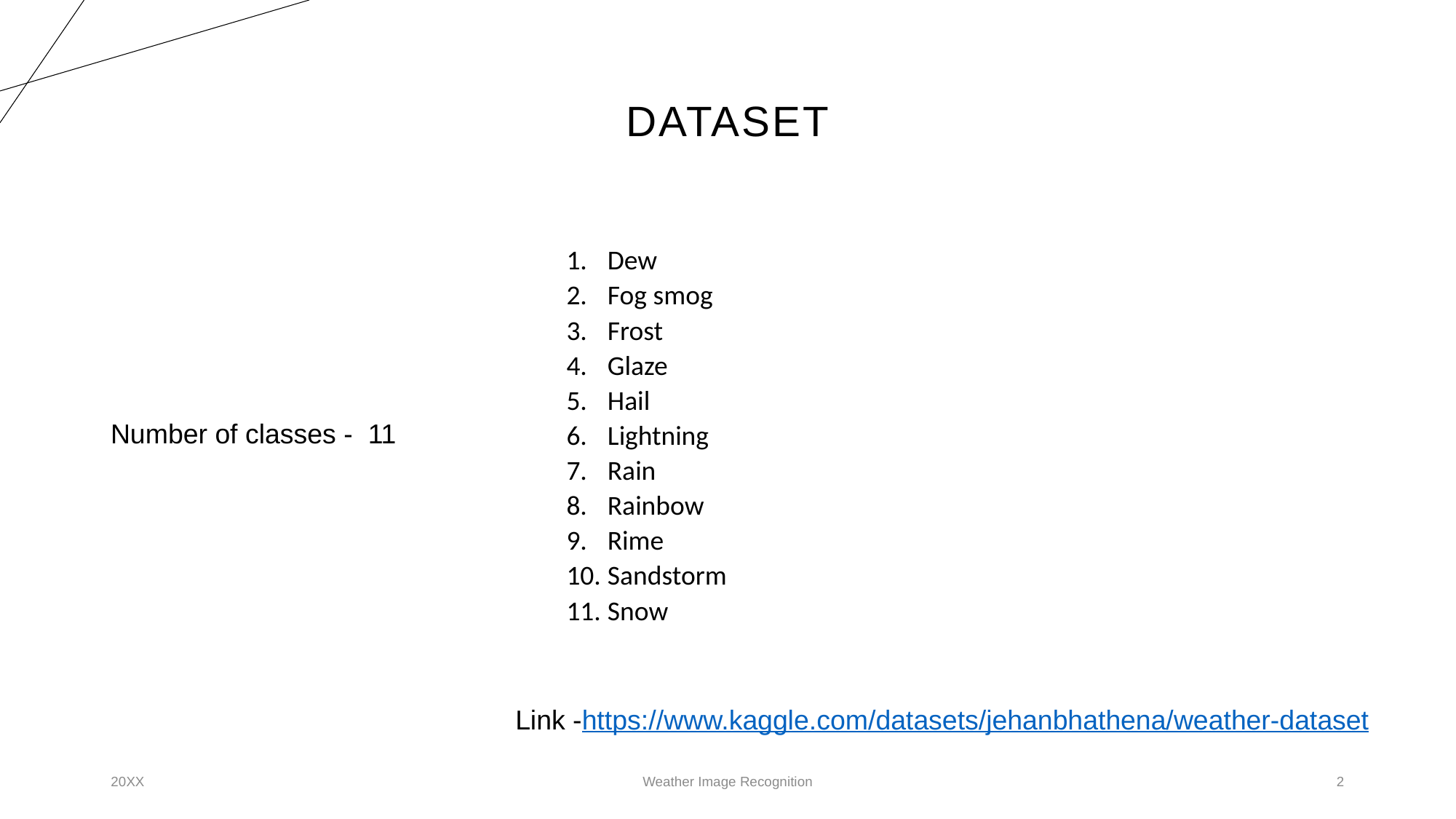

# DATASET
Dew
Fog smog
Frost
Glaze
Hail
Lightning
Rain
Rainbow
Rime
Sandstorm
Snow
Number of classes -  11
Link -https://www.kaggle.com/datasets/jehanbhathena/weather-dataset
20XX
Weather Image Recognition
2